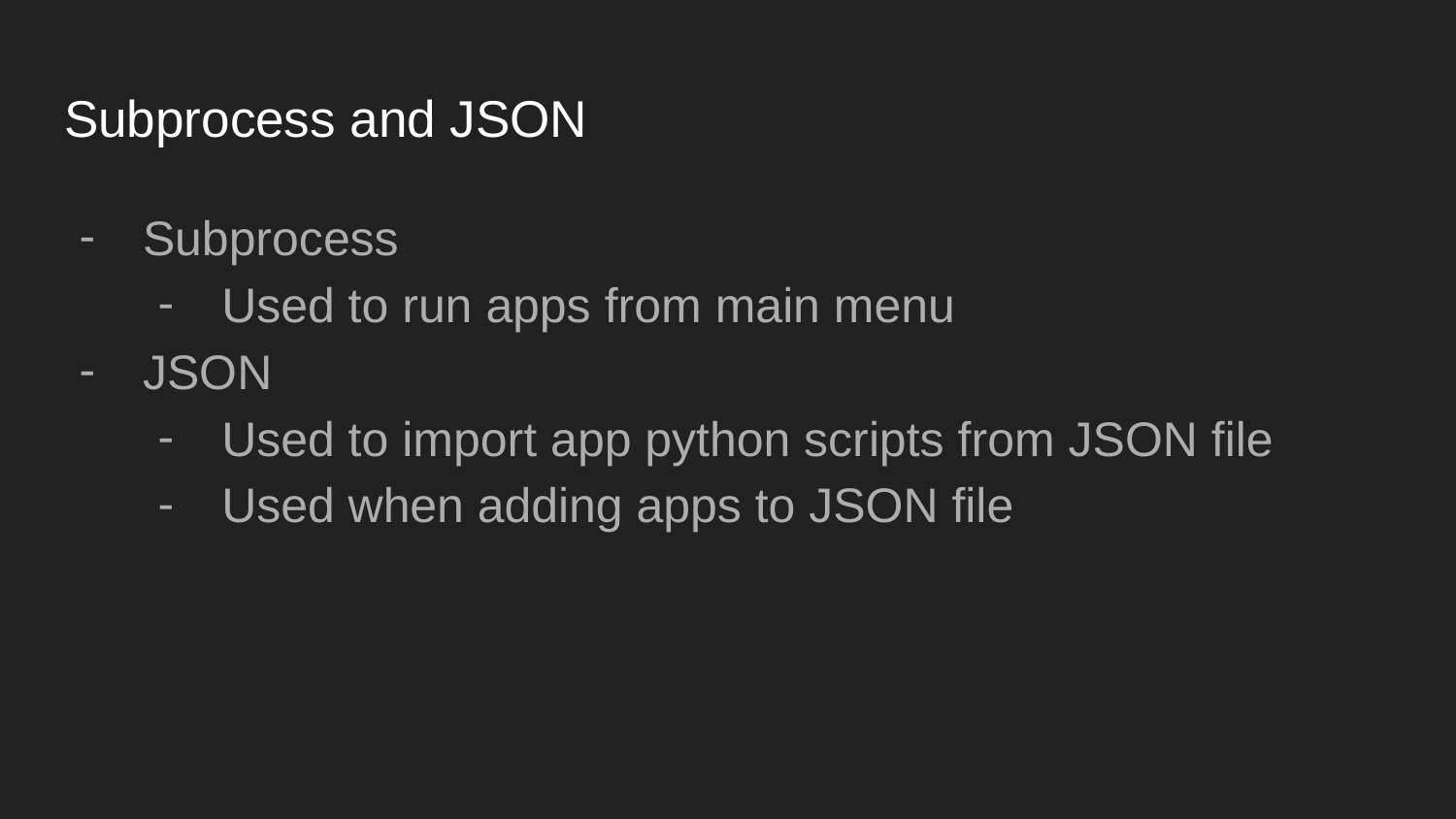

# Subprocess and JSON
Subprocess
Used to run apps from main menu
JSON
Used to import app python scripts from JSON file
Used when adding apps to JSON file